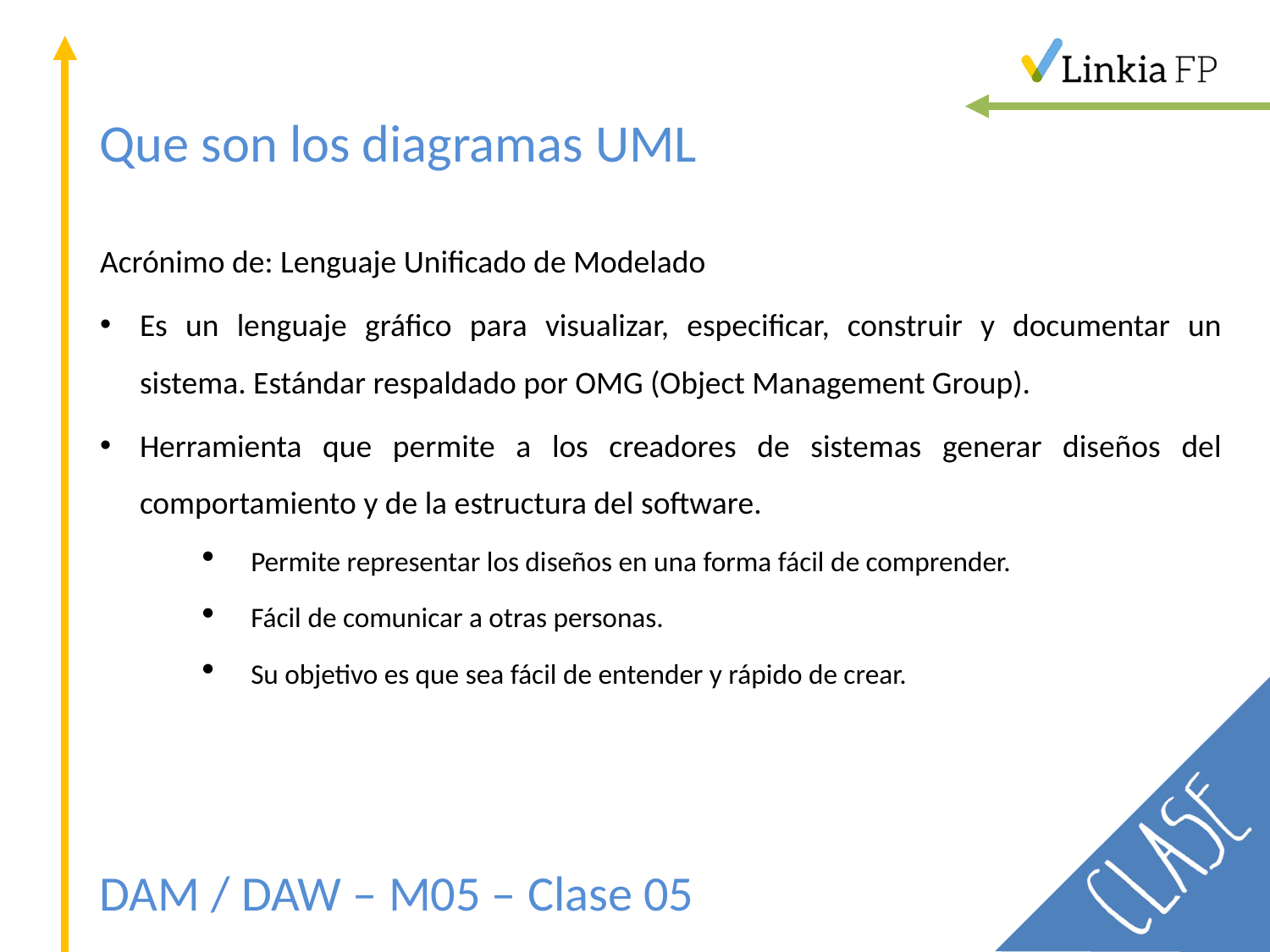

# Que son los diagramas UML
Acrónimo de: Lenguaje Unificado de Modelado
Es un lenguaje gráfico para visualizar, especificar, construir y documentar un sistema. Estándar respaldado por OMG (Object Management Group).
Herramienta que permite a los creadores de sistemas generar diseños del comportamiento y de la estructura del software.
Permite representar los diseños en una forma fácil de comprender.
Fácil de comunicar a otras personas.
Su objetivo es que sea fácil de entender y rápido de crear.
DAM / DAW – M05 – Clase 05